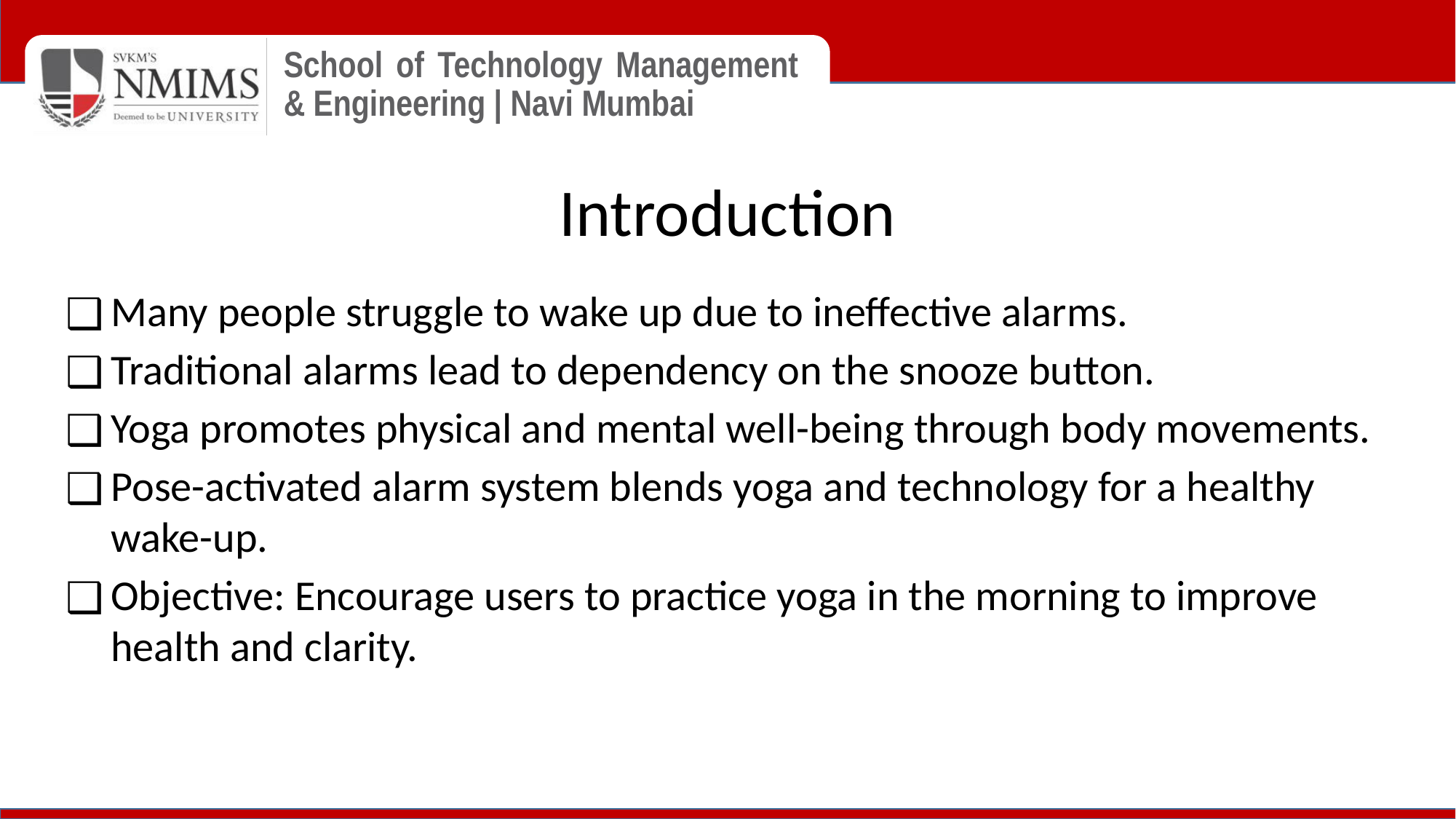

# Introduction
Many people struggle to wake up due to ineffective alarms.
Traditional alarms lead to dependency on the snooze button.
Yoga promotes physical and mental well-being through body movements.
Pose-activated alarm system blends yoga and technology for a healthy wake-up.
Objective: Encourage users to practice yoga in the morning to improve health and clarity.
5